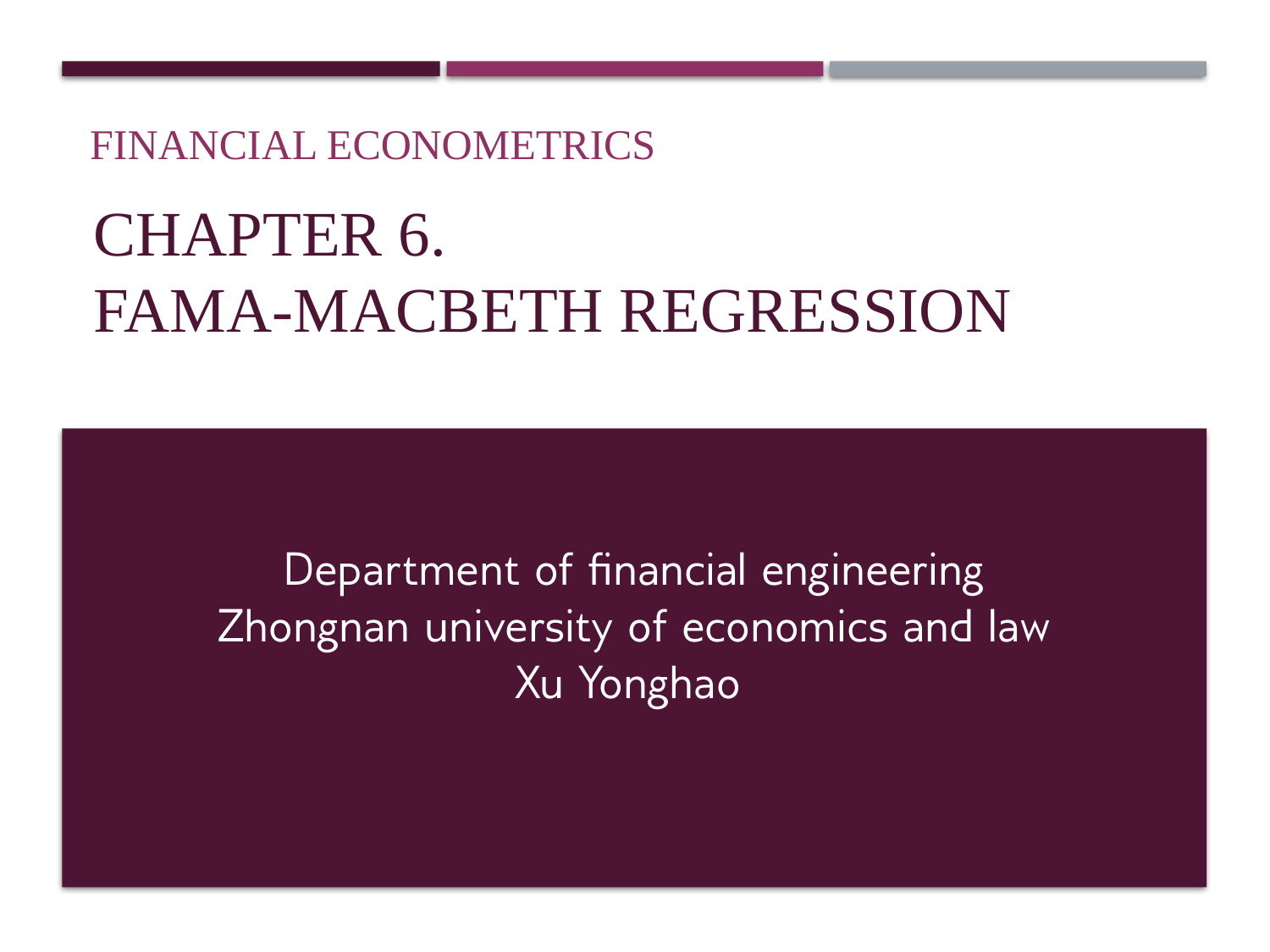

Financial Econometrics
# Chapter 6. Fama-MacBeth Regression

Department of financial engineering
Zhongnan university of economics and law
Xu Yonghao